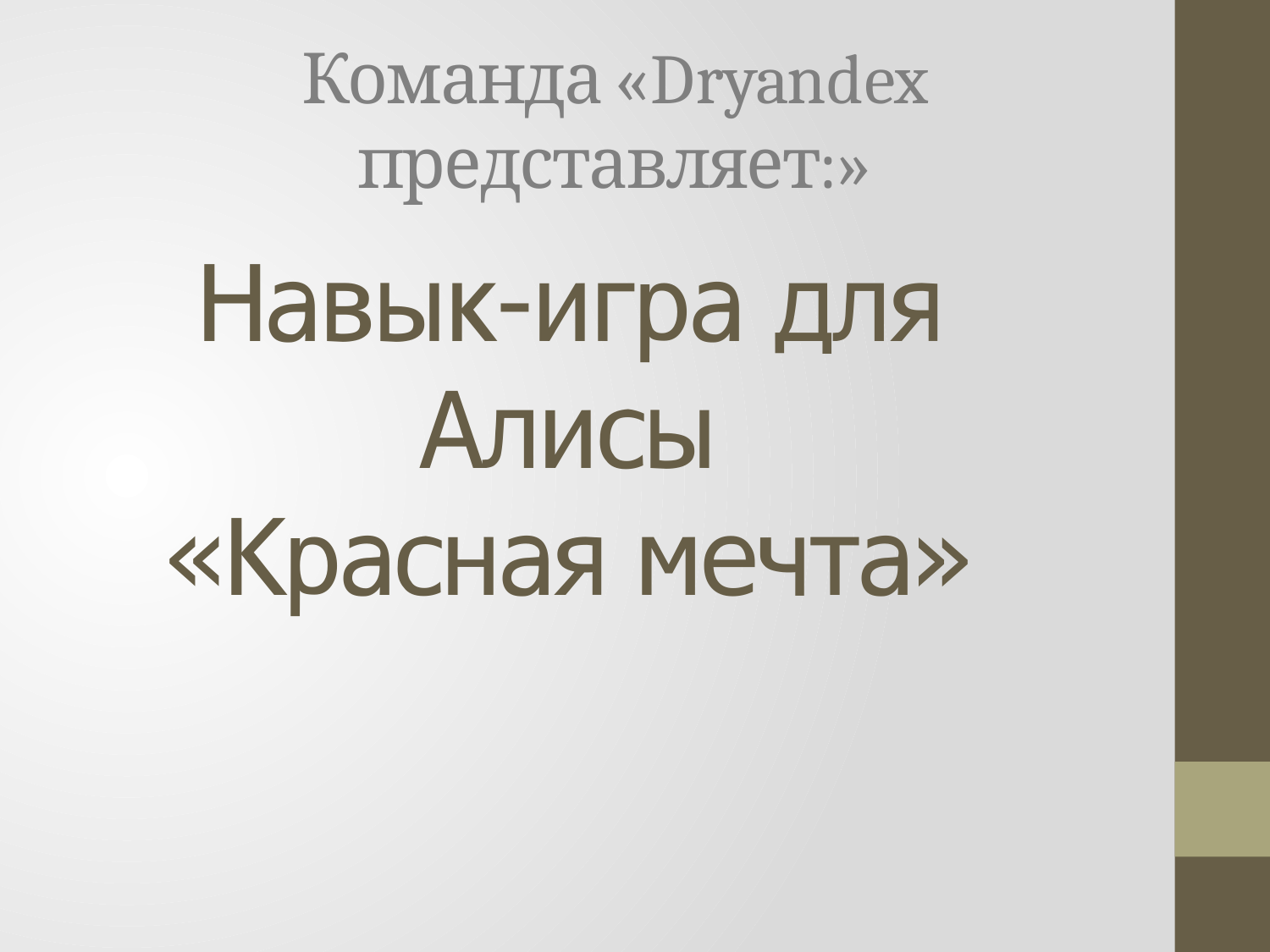

# Команда «Dryandex представляет:»

Навык-игра для Алисы
«Красная мечта»